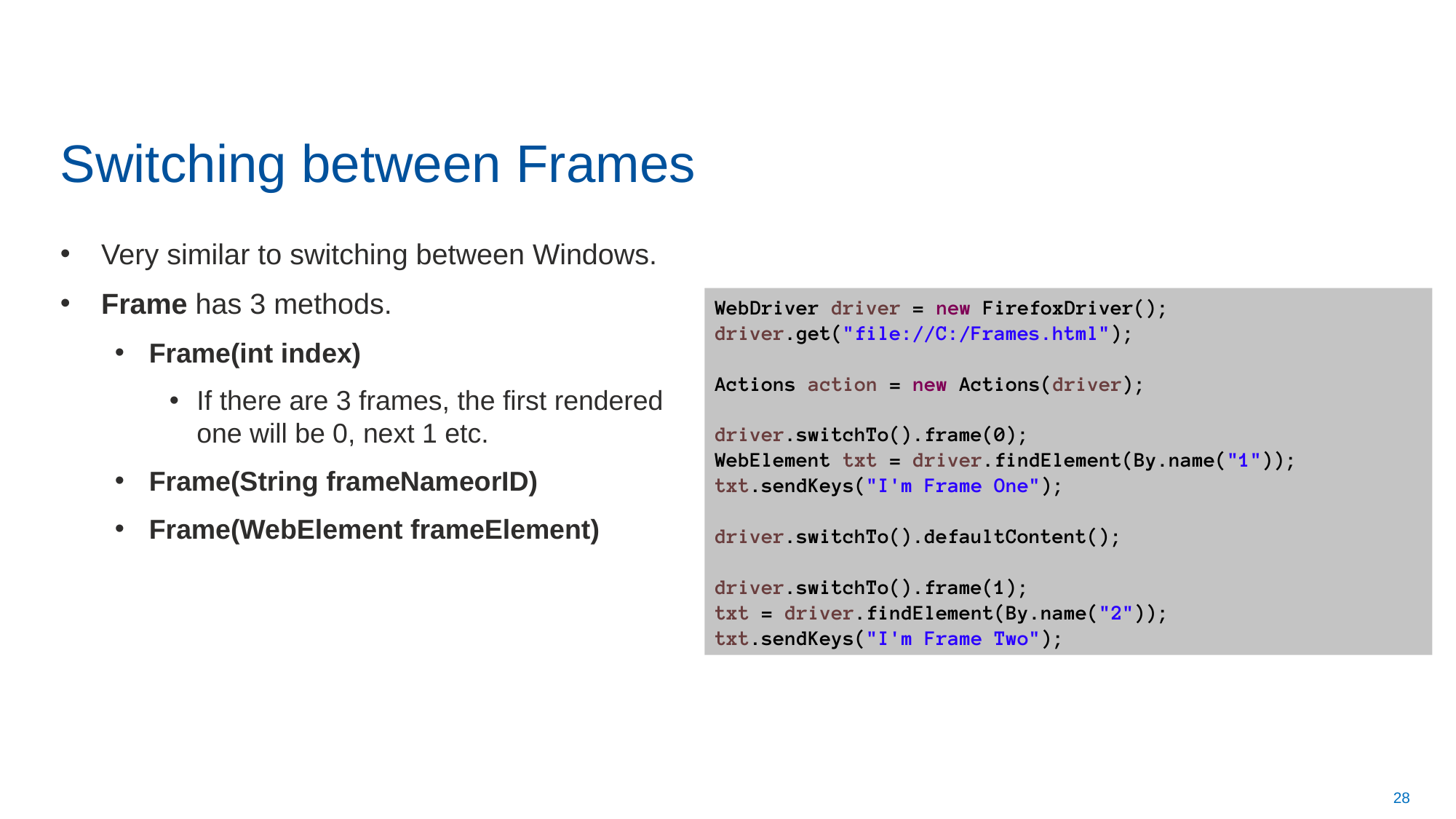

# Switching between Frames
Very similar to switching between Windows.
Frame has 3 methods.
Frame(int index)
If there are 3 frames, the first rendered one will be 0, next 1 etc.
Frame(String frameNameorID)
Frame(WebElement frameElement)

WebDriver driver = new FirefoxDriver();
driver.get("file://C:/Frames.html");

Actions action = new Actions(driver);

driver.switchTo().frame(0);
WebElement txt = driver.findElement(By.name("1"));
txt.sendKeys("I'm Frame One");

driver.switchTo().defaultContent();

driver.switchTo().frame(1);
txt = driver.findElement(By.name("2"));
txt.sendKeys("I'm Frame Two");